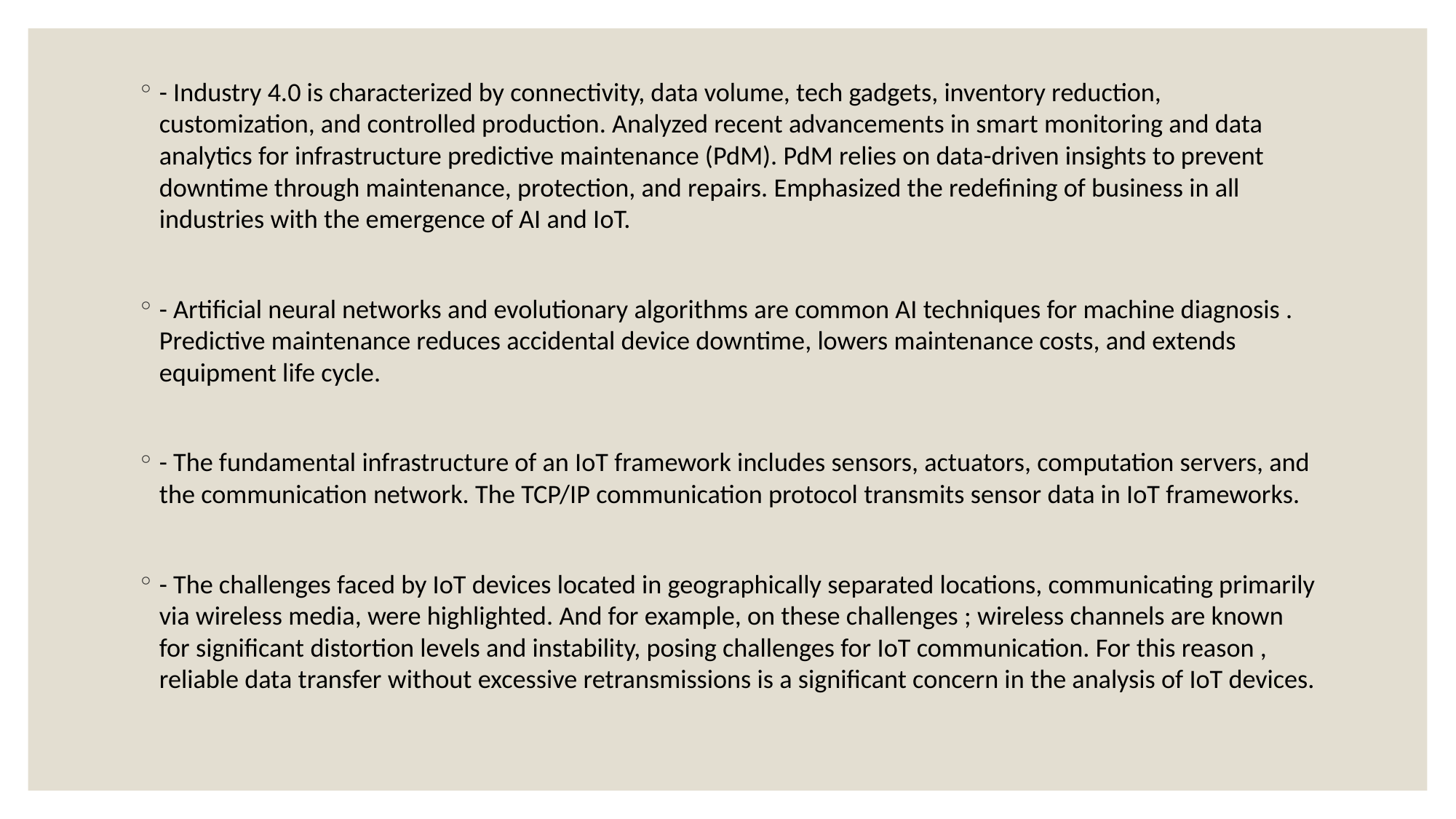

- Industry 4.0 is characterized by connectivity, data volume, tech gadgets, inventory reduction, customization, and controlled production. Analyzed recent advancements in smart monitoring and data analytics for infrastructure predictive maintenance (PdM). PdM relies on data-driven insights to prevent downtime through maintenance, protection, and repairs. Emphasized the redefining of business in all industries with the emergence of AI and IoT.

- Artificial neural networks and evolutionary algorithms are common AI techniques for machine diagnosis . Predictive maintenance reduces accidental device downtime, lowers maintenance costs, and extends equipment life cycle.

- The fundamental infrastructure of an IoT framework includes sensors, actuators, computation servers, and the communication network. The TCP/IP communication protocol transmits sensor data in IoT frameworks.

- The challenges faced by IoT devices located in geographically separated locations, communicating primarily via wireless media, were highlighted. And for example, on these challenges ; wireless channels are known for significant distortion levels and instability, posing challenges for IoT communication. For this reason , reliable data transfer without excessive retransmissions is a significant concern in the analysis of IoT devices.